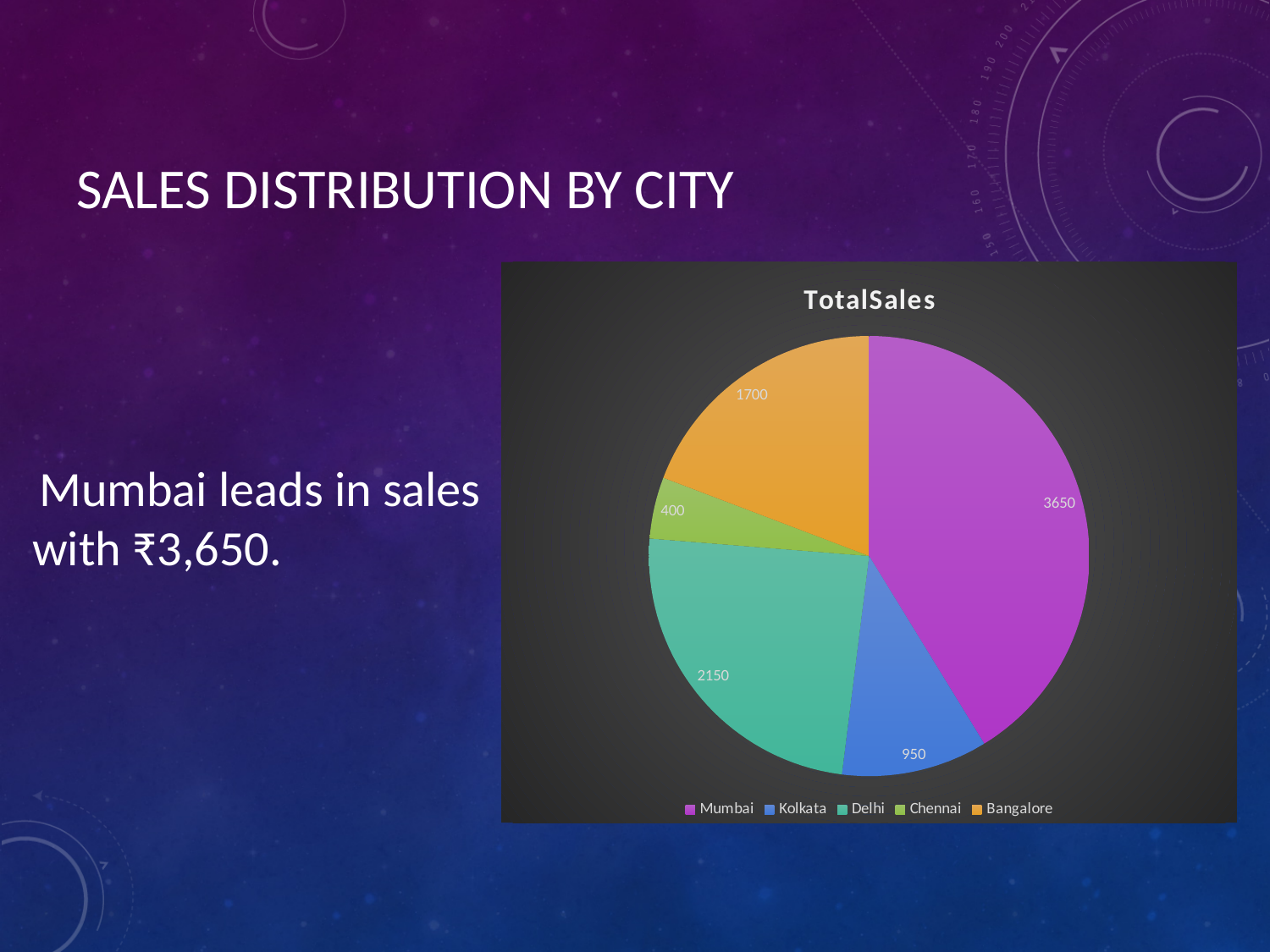

# Sales Distribution by City

### Chart:

| Category | TotalSales |
|---|---|
| Mumbai | 3650.0 |
| Kolkata | 950.0 |
| Delhi | 2150.0 |
| Chennai | 400.0 |
| Bangalore | 1700.0 |
 Mumbai leads in sales with ₹3,650.